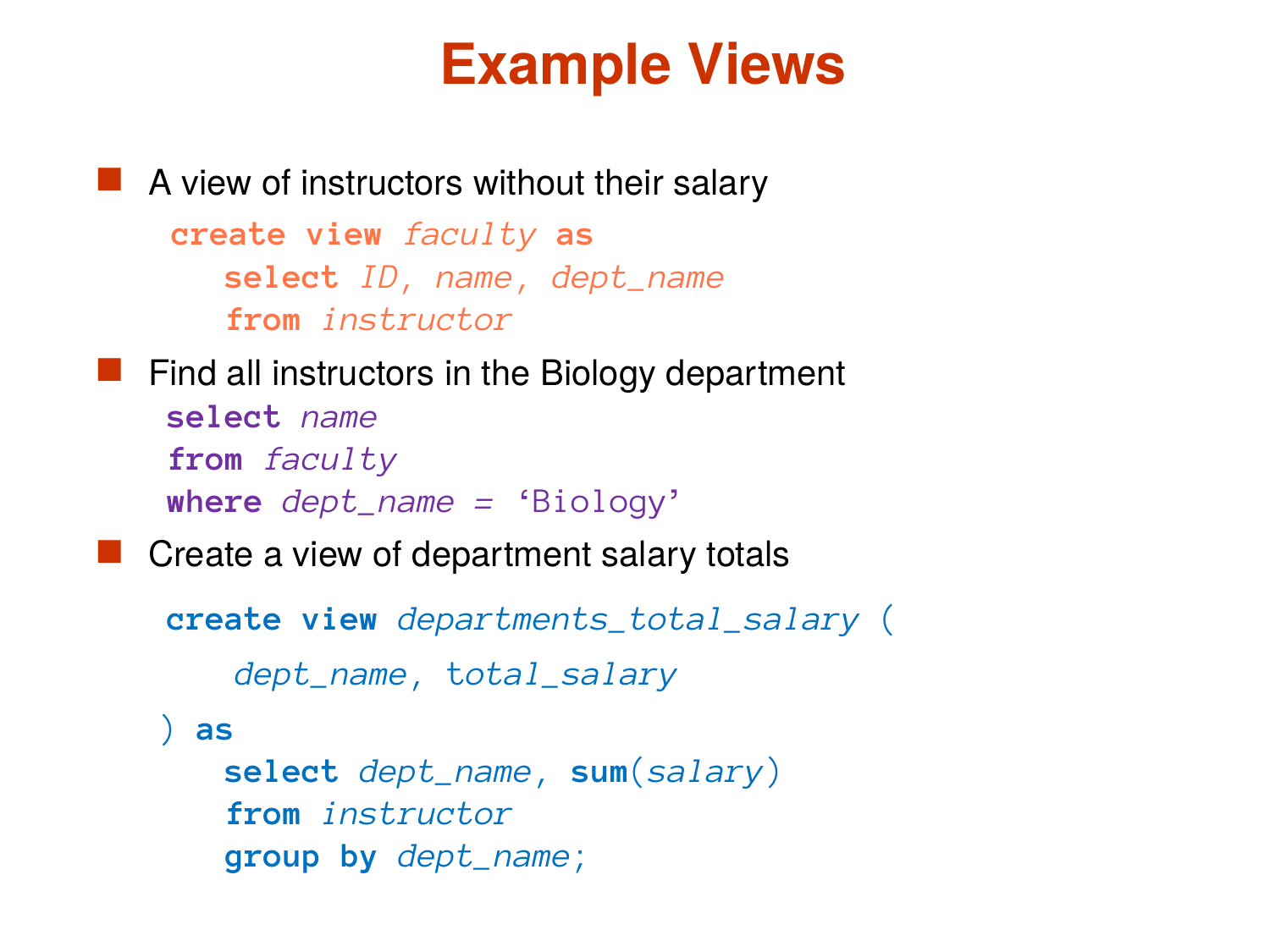

# Example Views
A view of instructors without their salary
  create view faculty as
    select ID, name, dept_name
    from instructor
Find all instructors in the Biology department
 select name
 from faculty
 where dept_name = ‘Biology’
Create a view of department salary totals
 create view departments_total_salary (
       dept_name, total_salary
   ) as
    select dept_name, sum(salary)
    from instructor
    group by dept_name;